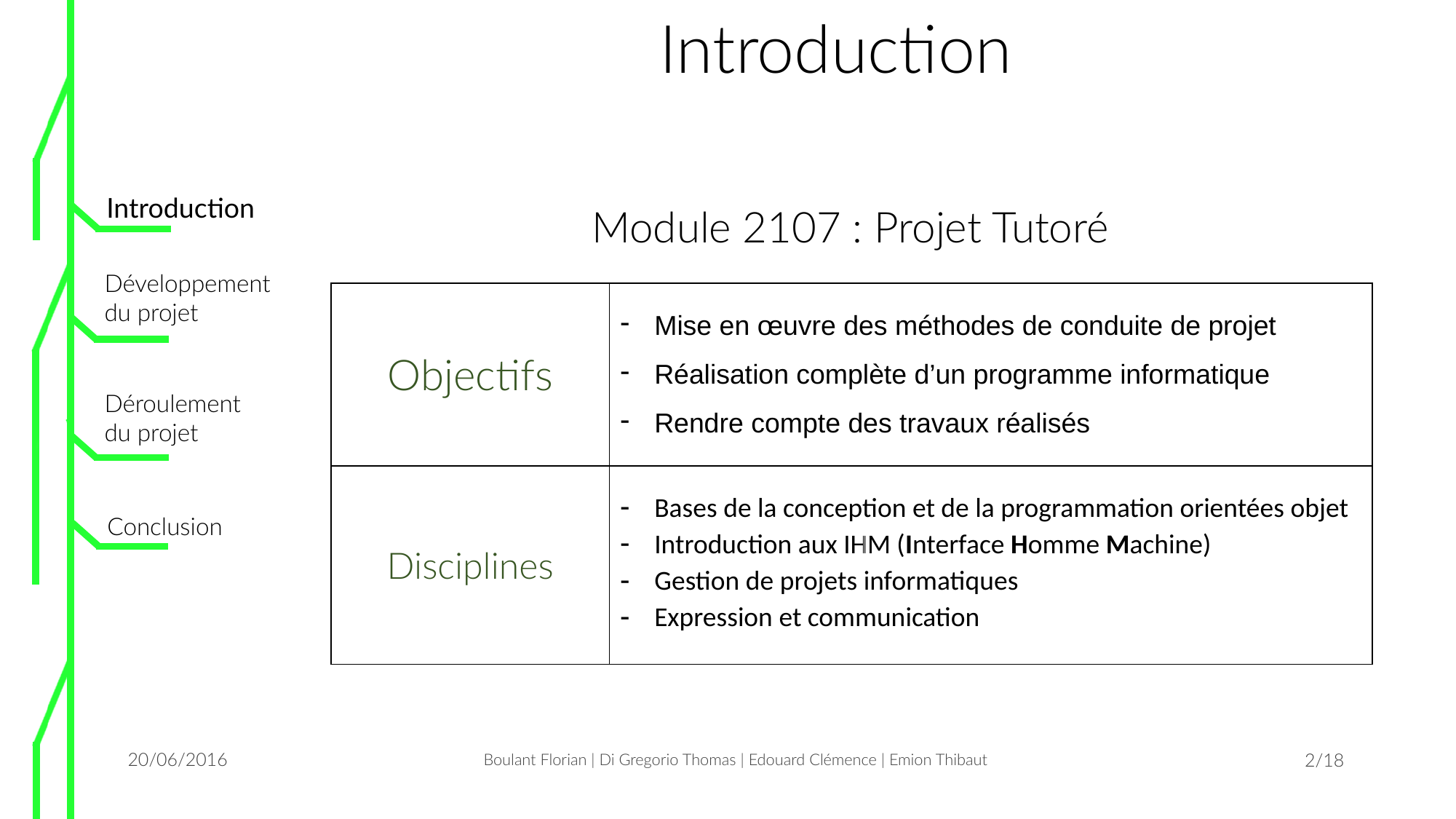

Introduction
Module 2107 : Projet Tutoré
| Objectifs | Mise en œuvre des méthodes de conduite de projet Réalisation complète d’un programme informatique Rendre compte des travaux réalisés |
| --- | --- |
| Disciplines | Bases de la conception et de la programmation orientées objet Introduction aux IHM (Interface Homme Machine) Gestion de projets informatiques Expression et communication |
|  |
| --- |
20/06/2016
Boulant Florian | Di Gregorio Thomas | Edouard Clémence | Emion Thibaut
2/18